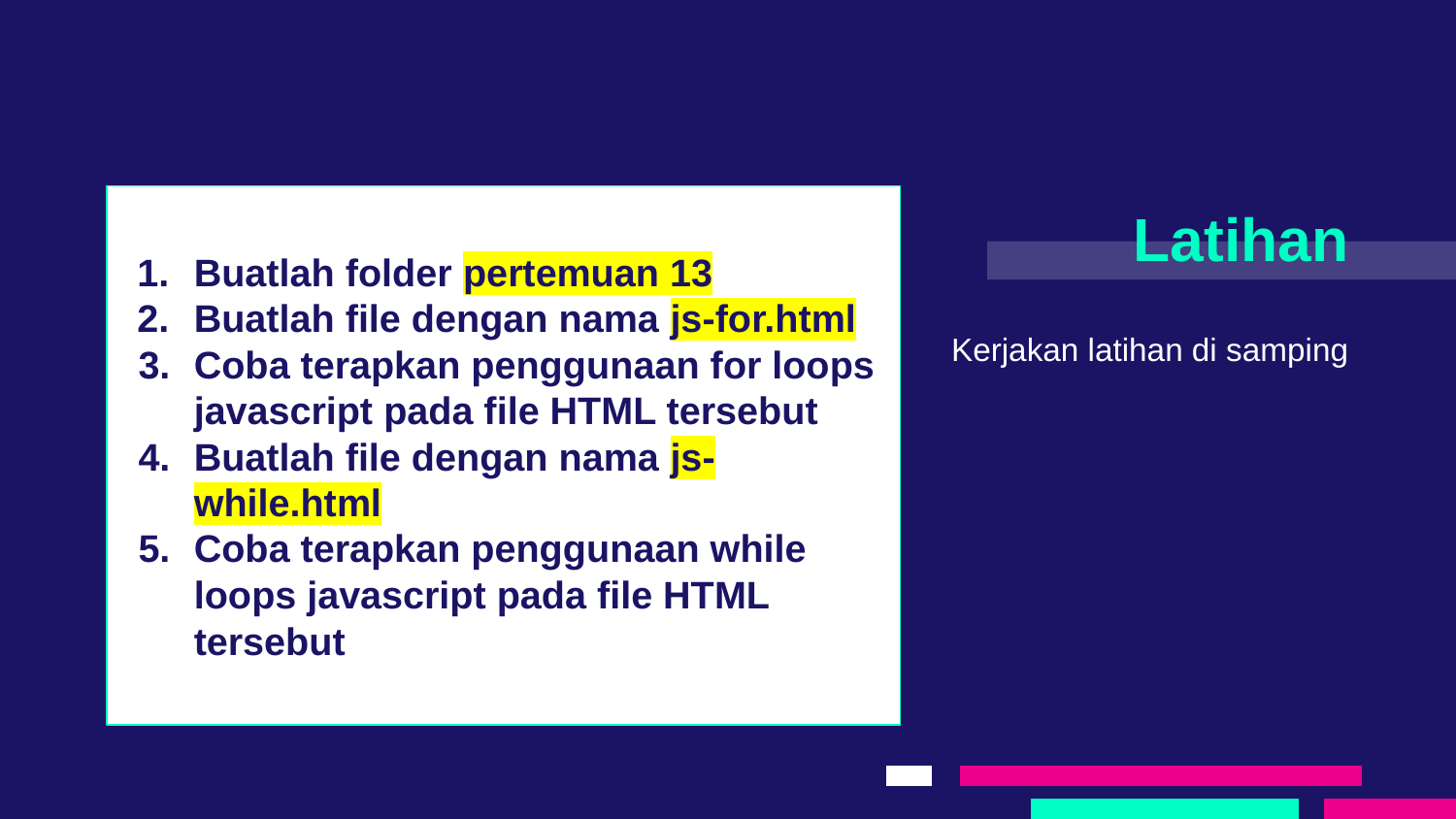

Buatlah folder pertemuan 13
Buatlah file dengan nama js-for.html
Coba terapkan penggunaan for loops javascript pada file HTML tersebut
Buatlah file dengan nama js-while.html
Coba terapkan penggunaan while loops javascript pada file HTML tersebut
# Latihan
Kerjakan latihan di samping